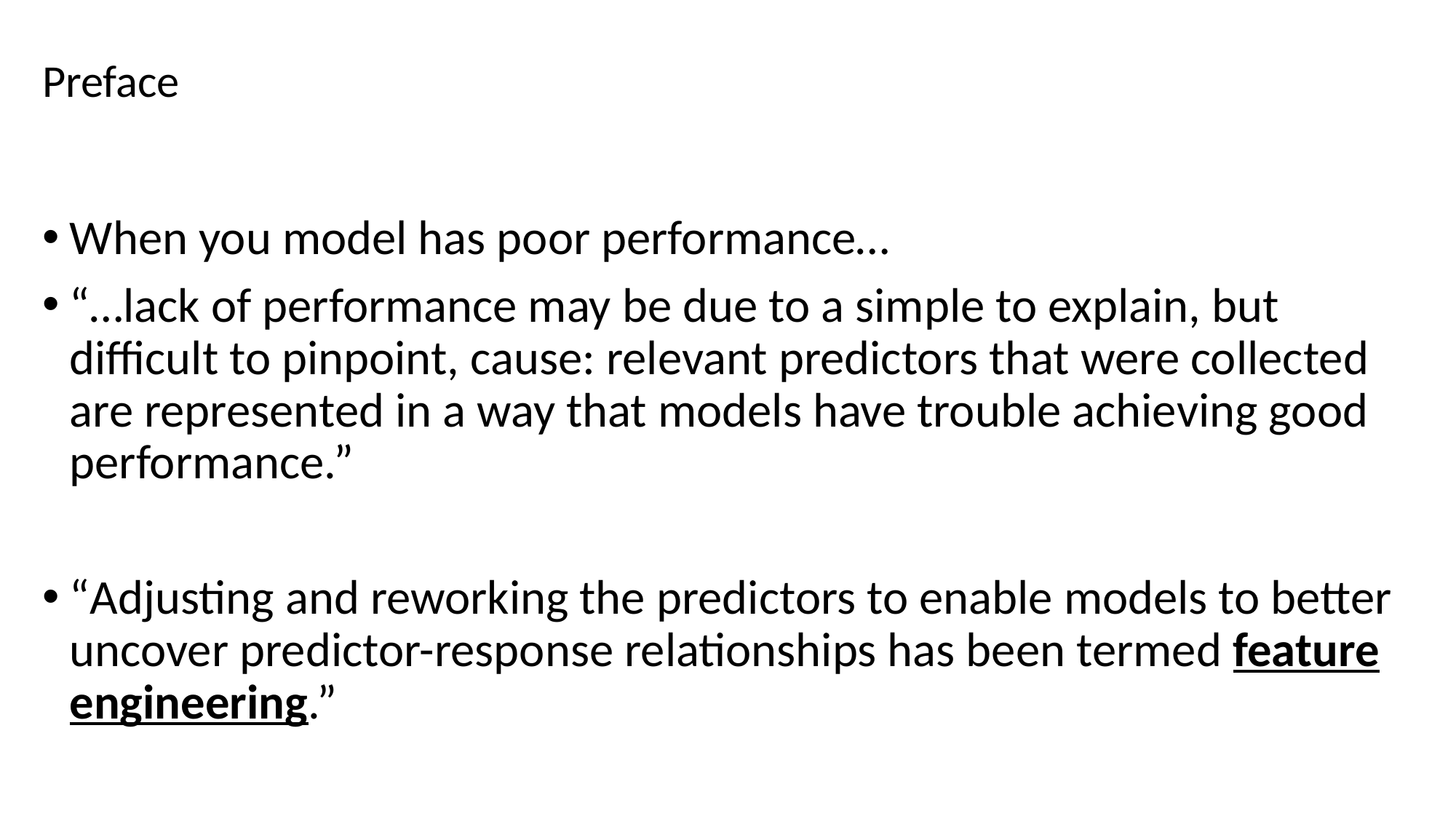

# Preface

When you model has poor performance…
“…lack of performance may be due to a simple to explain, but difficult to pinpoint, cause: relevant predictors that were collected are represented in a way that models have trouble achieving good performance.”

“Adjusting and reworking the predictors to enable models to better uncover predictor-response relationships has been termed feature engineering.”